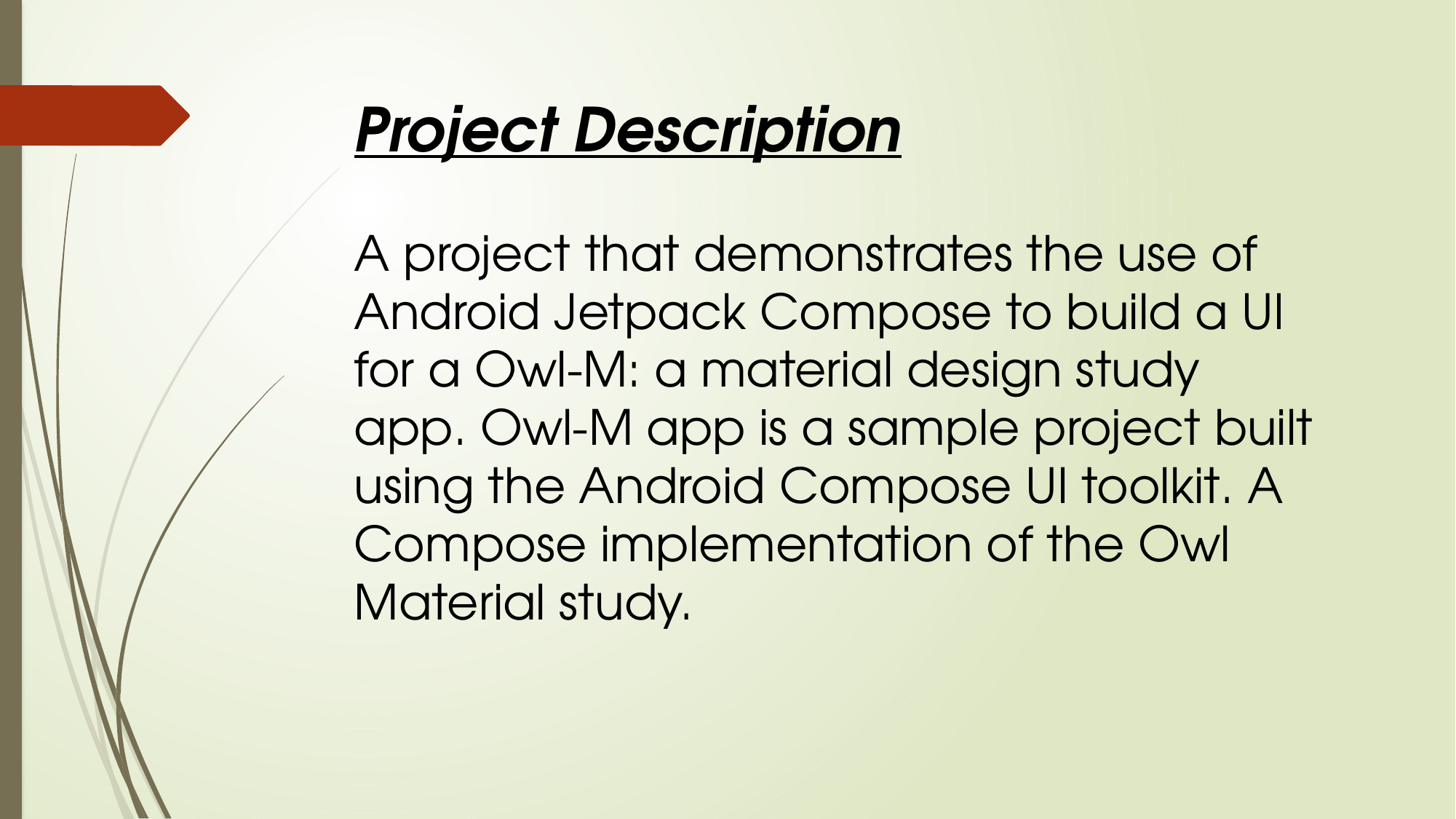

Project Description

A project that demonstrates the use of Android Jetpack Compose to build a UI for a Owl-M: a material design study  app. Owl-M app is a sample project built using the Android Compose UI toolkit. A Compose implementation of the Owl Material study.